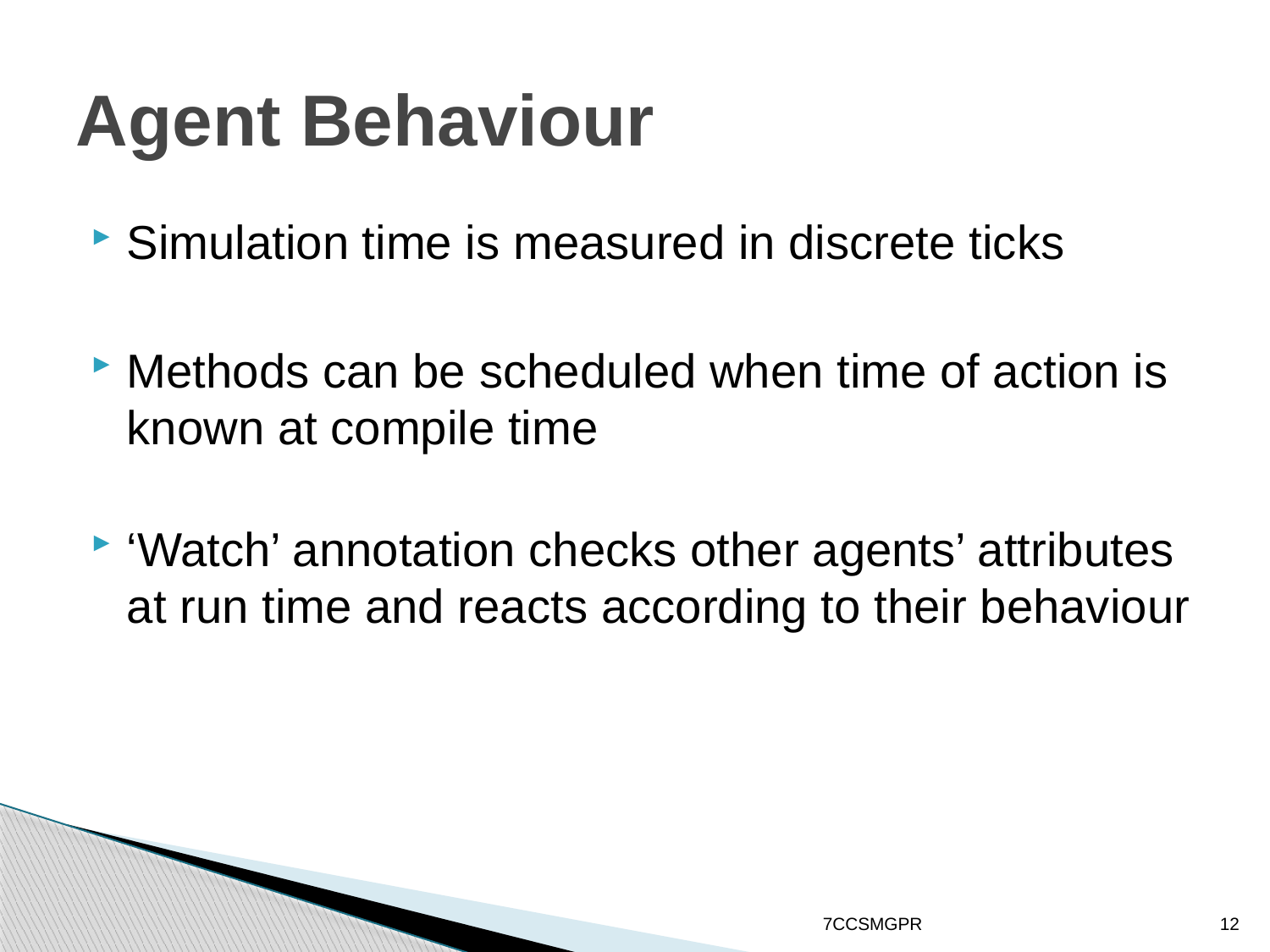

# Agent Behaviour
Simulation time is measured in discrete ticks

Methods can be scheduled when time of action is known at compile time
‘Watch’ annotation checks other agents’ attributes at run time and reacts according to their behaviour

7CCSMGPR
12